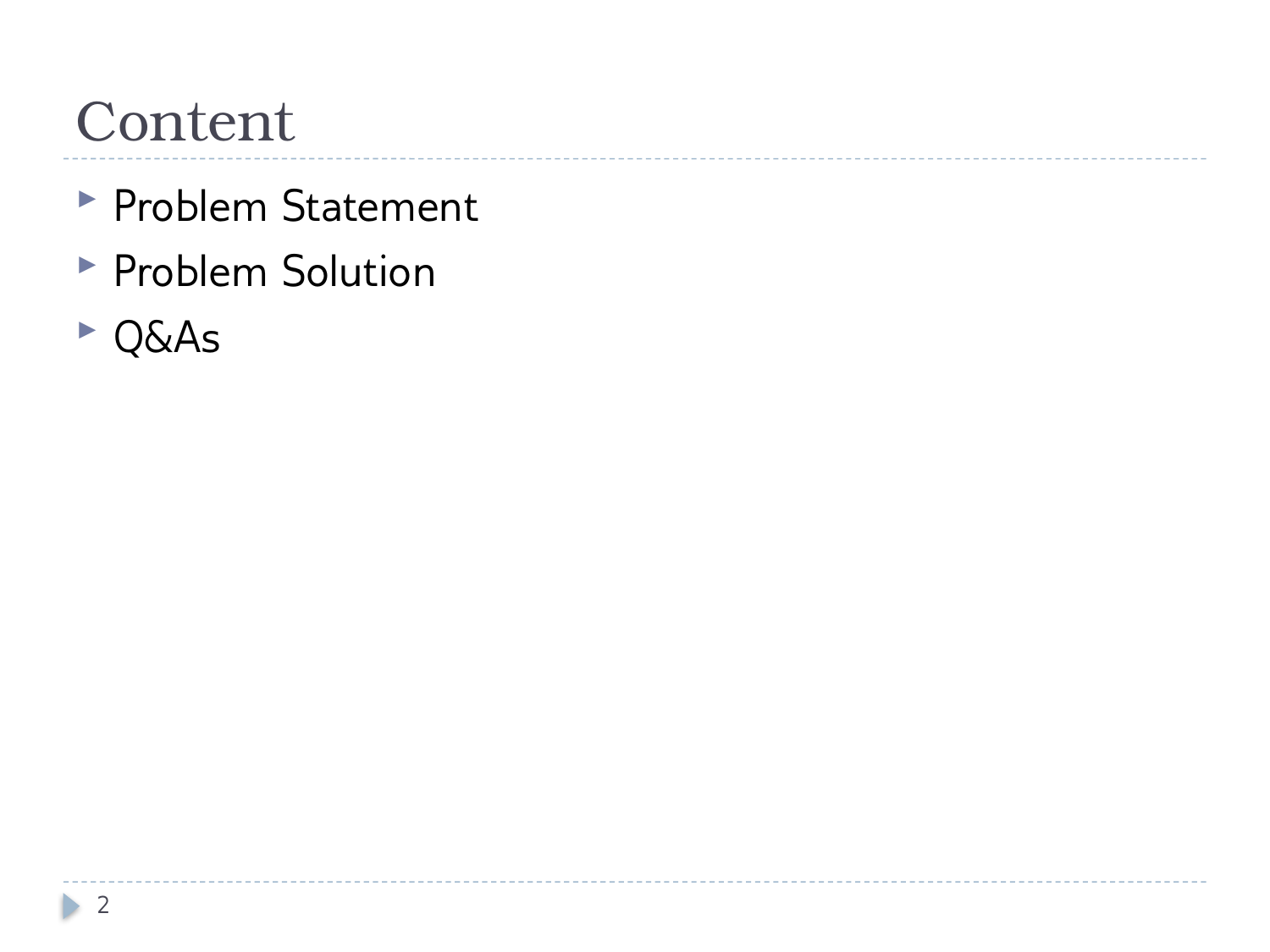

# Content
Problem Statement
Problem Solution
Q&As

2